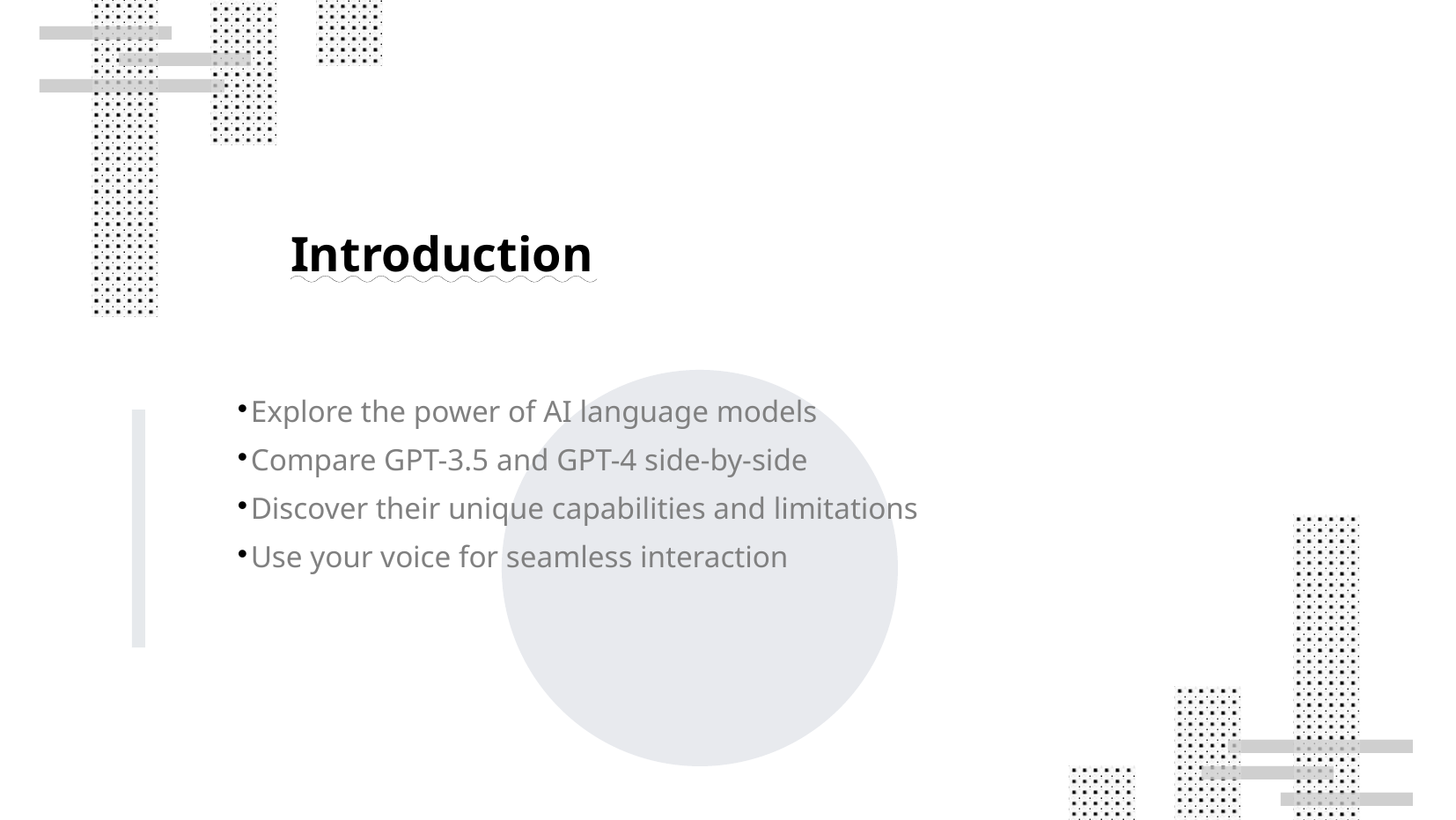

Introduction
Explore the power of AI language models
Compare GPT-3.5 and GPT-4 side-by-side
Discover their unique capabilities and limitations
Use your voice for seamless interaction